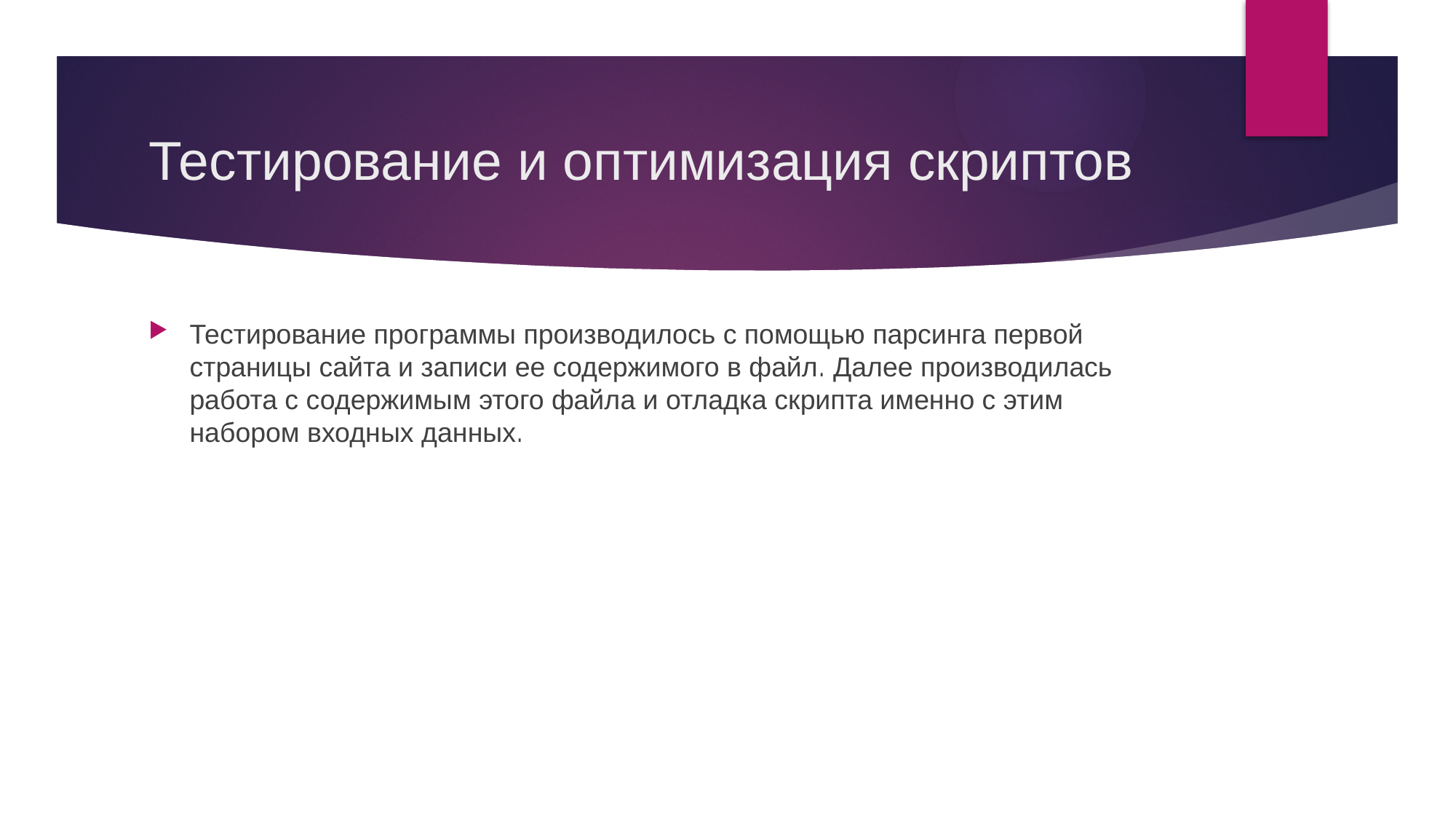

# Тестирование и оптимизация скриптов
Тестирование программы производилось с помощью парсинга первой страницы сайта и записи ее содержимого в файл. Далее производилась работа с содержимым этого файла и отладка скрипта именно с этим набором входных данных.